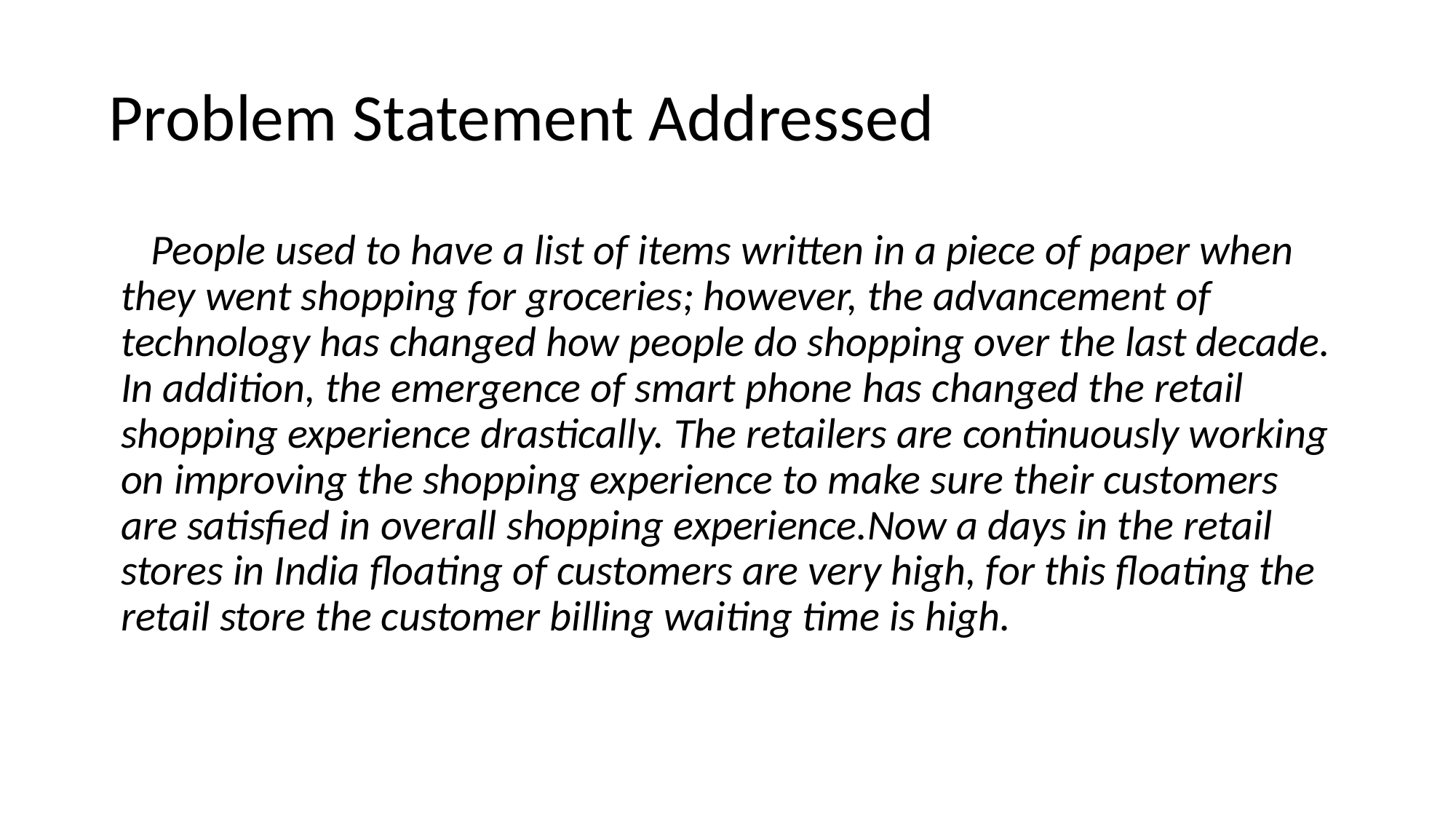

# Problem Statement Addressed
      People used to have a list of items written in a piece of paper when they went shopping for groceries; however, the advancement of technology has changed how people do shopping over the last decade. In addition, the emergence of smart phone has changed the retail shopping experience drastically. The retailers are continuously working on improving the shopping experience to make sure their customers are satisfied in overall shopping experience.Now a days in the retail stores in India floating of customers are very high, for this floating the retail store the customer billing waiting time is high.